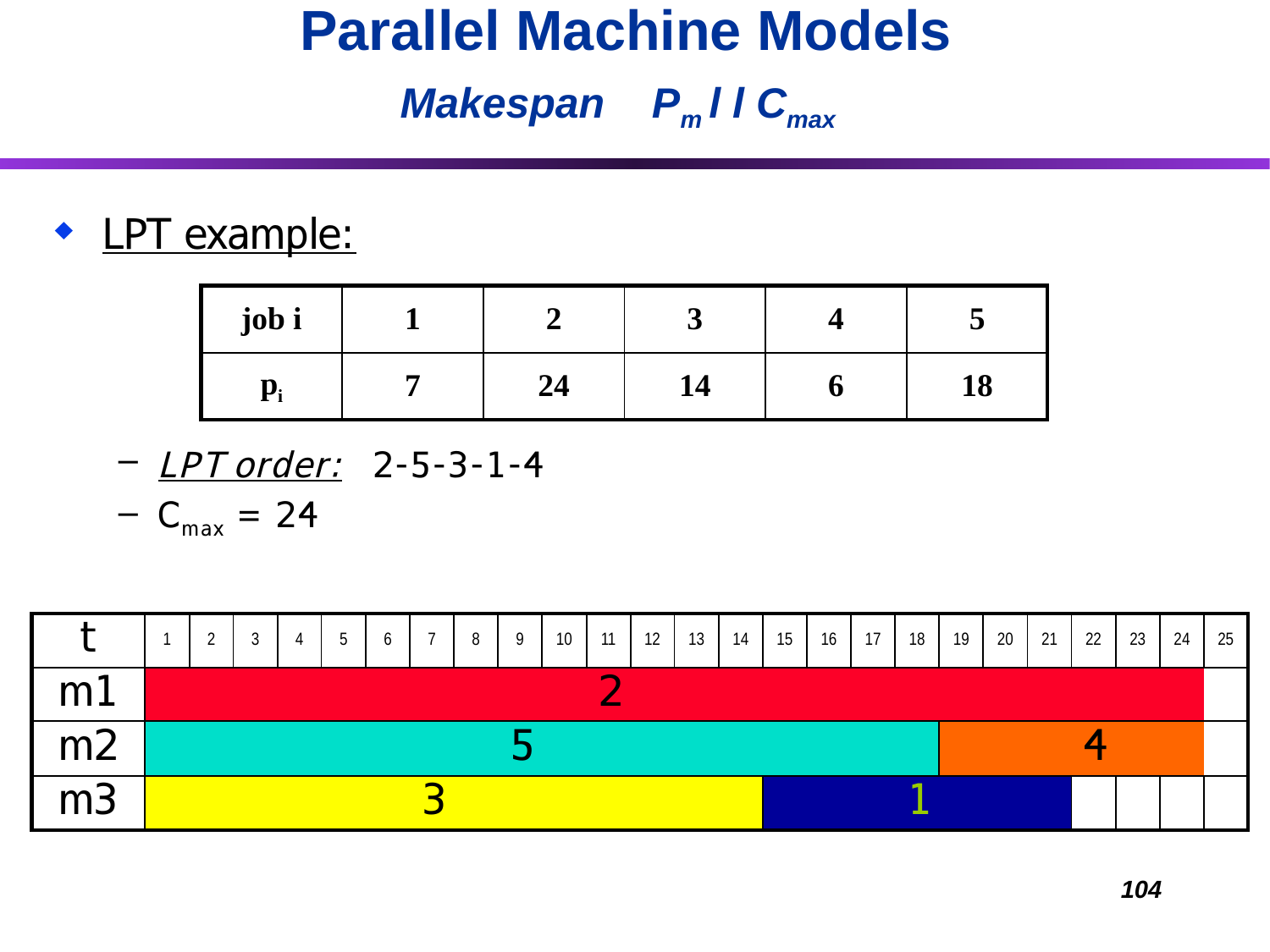

# Parallel Machine Models Makespan    Pm l l Cmax
LPT example:

LPT order:   2-5-3-1-4
Cmax = 24
| job i | 1 | 2 | 3 | 4 | 5 |
| --- | --- | --- | --- | --- | --- |
| pi | 7 | 24 | 14 | 6 | 18 |
| t | 1 | 2 | 3 | 4 | 5 | 6 | 7 | 8 | 9 | 10 | 11 | 12 | 13 | 14 | 15 | 16 | 17 | 18 | 19 | 20 | 21 | 22 | 23 | 24 | 25 |
| --- | --- | --- | --- | --- | --- | --- | --- | --- | --- | --- | --- | --- | --- | --- | --- | --- | --- | --- | --- | --- | --- | --- | --- | --- | --- |
| m1 |  |  |  |  |  |  |  |  |  |  | 2 |  |  |  |  |  |  |  |  |  |  |  |  |  |  |
| m2 |  |  |  |  |  |  |  |  | 5 |  |  |  |  |  |  |  |  |  |  |  |  | 4 |  |  |  |
| m3 |  |  |  |  |  |  | 3 |  |  |  |  |  |  |  |  |  |  | 1 |  |  |  |  |  |  |  |
104